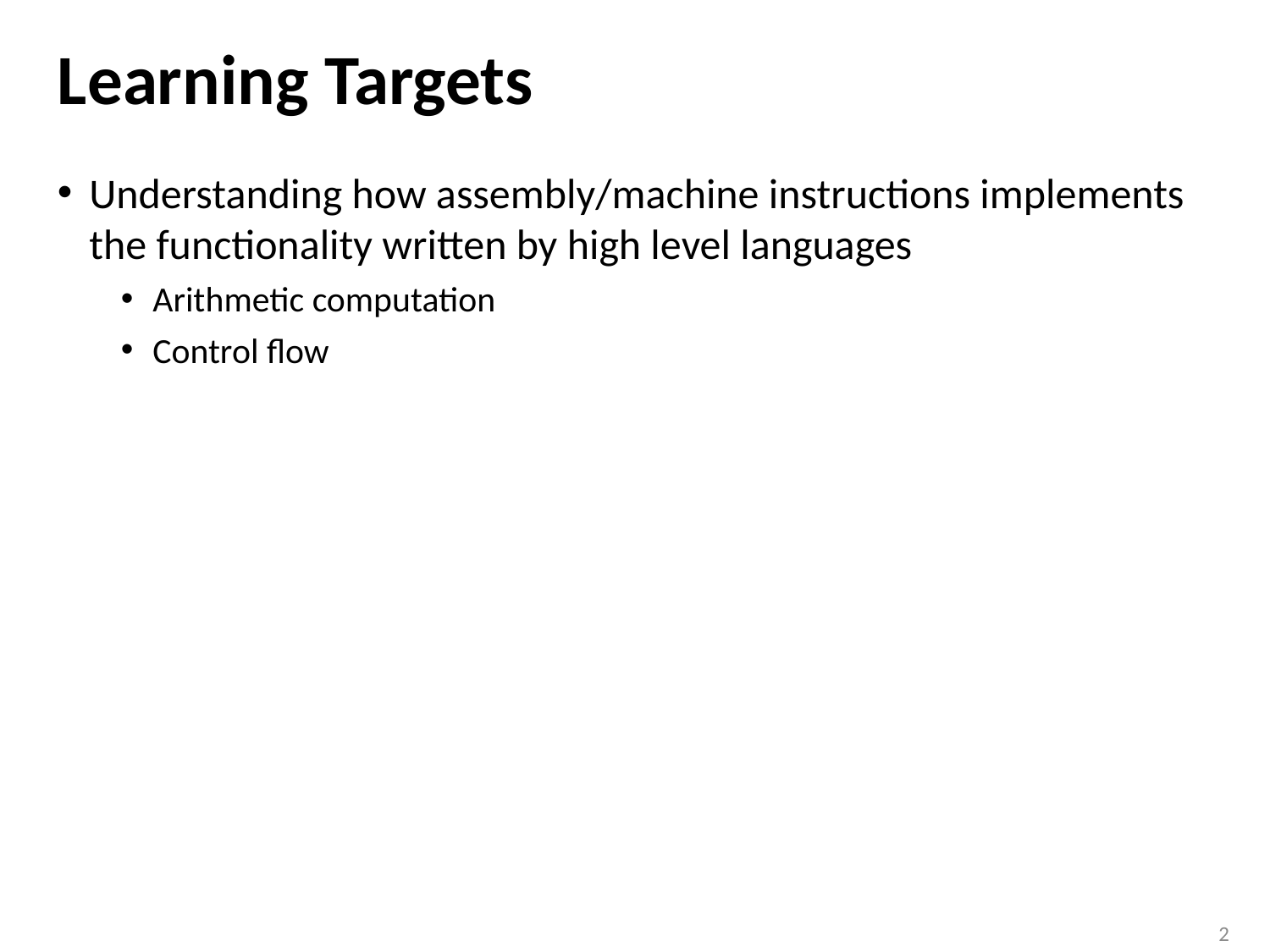

# Learning Targets
Understanding how assembly/machine instructions implements the functionality written by high level languages
Arithmetic computation
Control flow
2